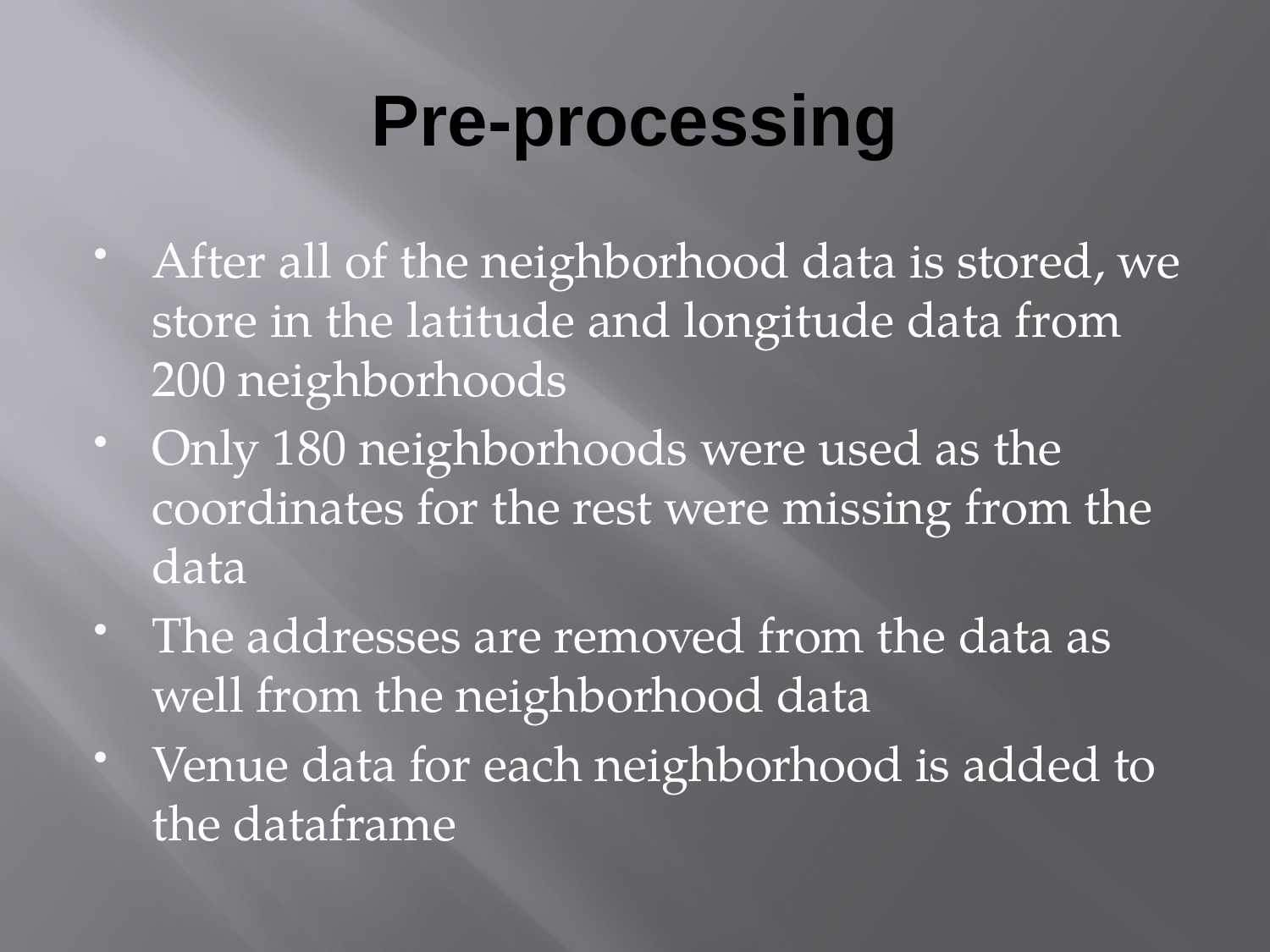

# Pre-processing
After all of the neighborhood data is stored, we store in the latitude and longitude data from 200 neighborhoods
Only 180 neighborhoods were used as the coordinates for the rest were missing from the data
The addresses are removed from the data as well from the neighborhood data
Venue data for each neighborhood is added to the dataframe